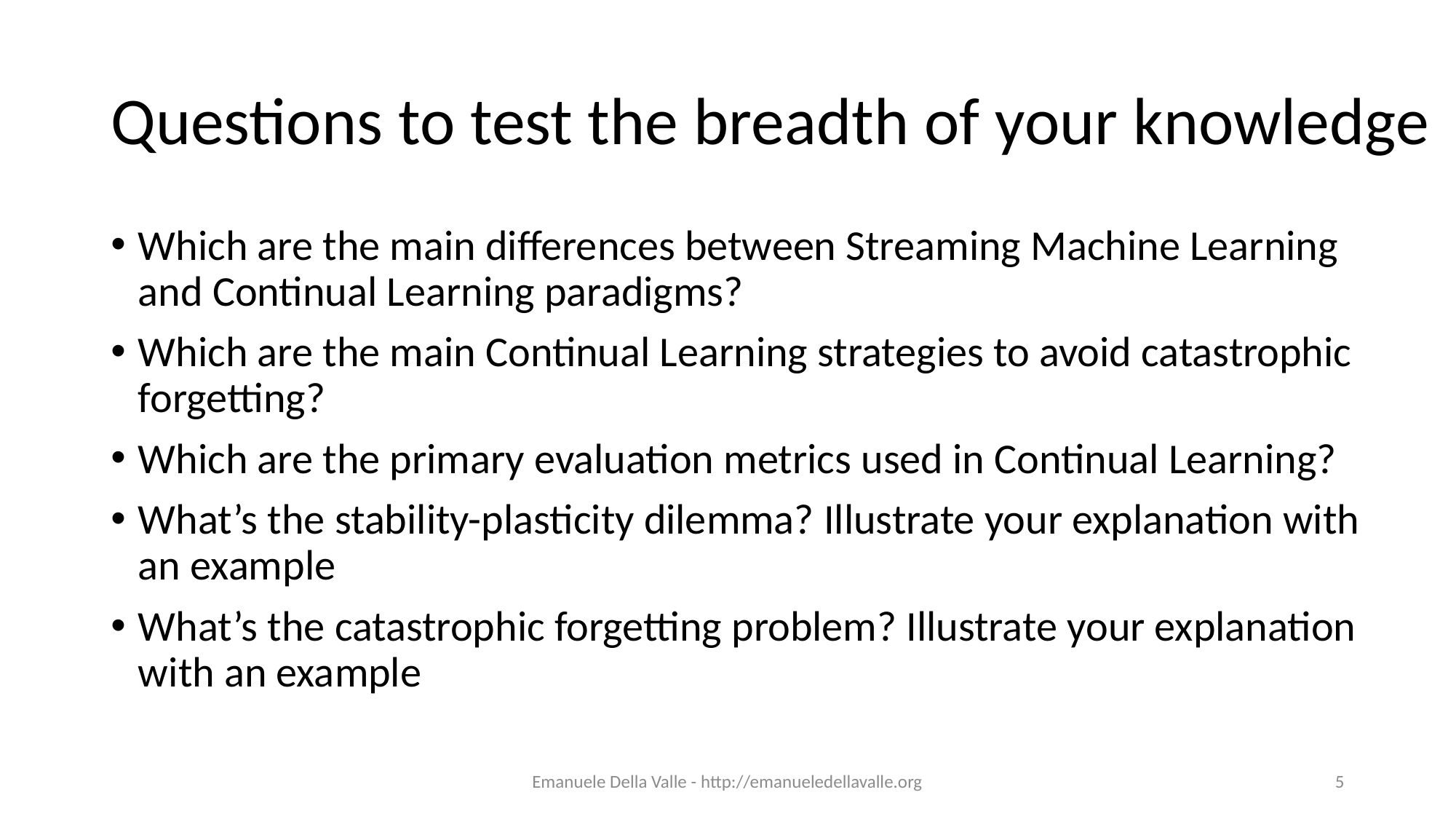

# Questions to test the breadth of your knowledge
Which are the main differences between Streaming Machine Learning and Continual Learning paradigms?
Which are the main Continual Learning strategies to avoid catastrophic forgetting?
Which are the primary evaluation metrics used in Continual Learning?
What’s the stability-plasticity dilemma? Illustrate your explanation with an example
What’s the catastrophic forgetting problem? Illustrate your explanation with an example

Emanuele Della Valle - http://emanueledellavalle.org
5